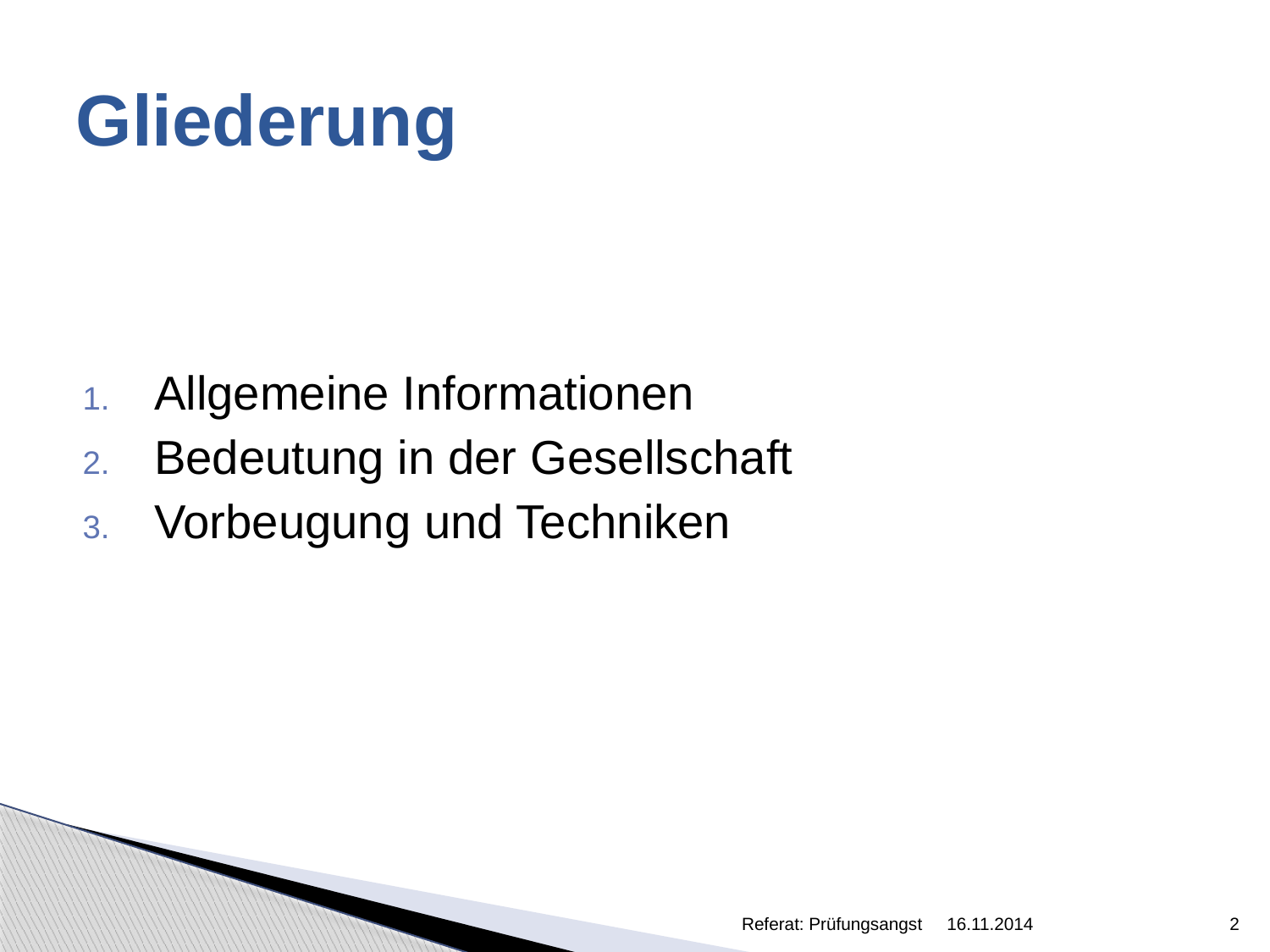

# Gliederung
Allgemeine Informationen
Bedeutung in der Gesellschaft
Vorbeugung und Techniken
Referat: Prüfungsangst
16.11.2014
2